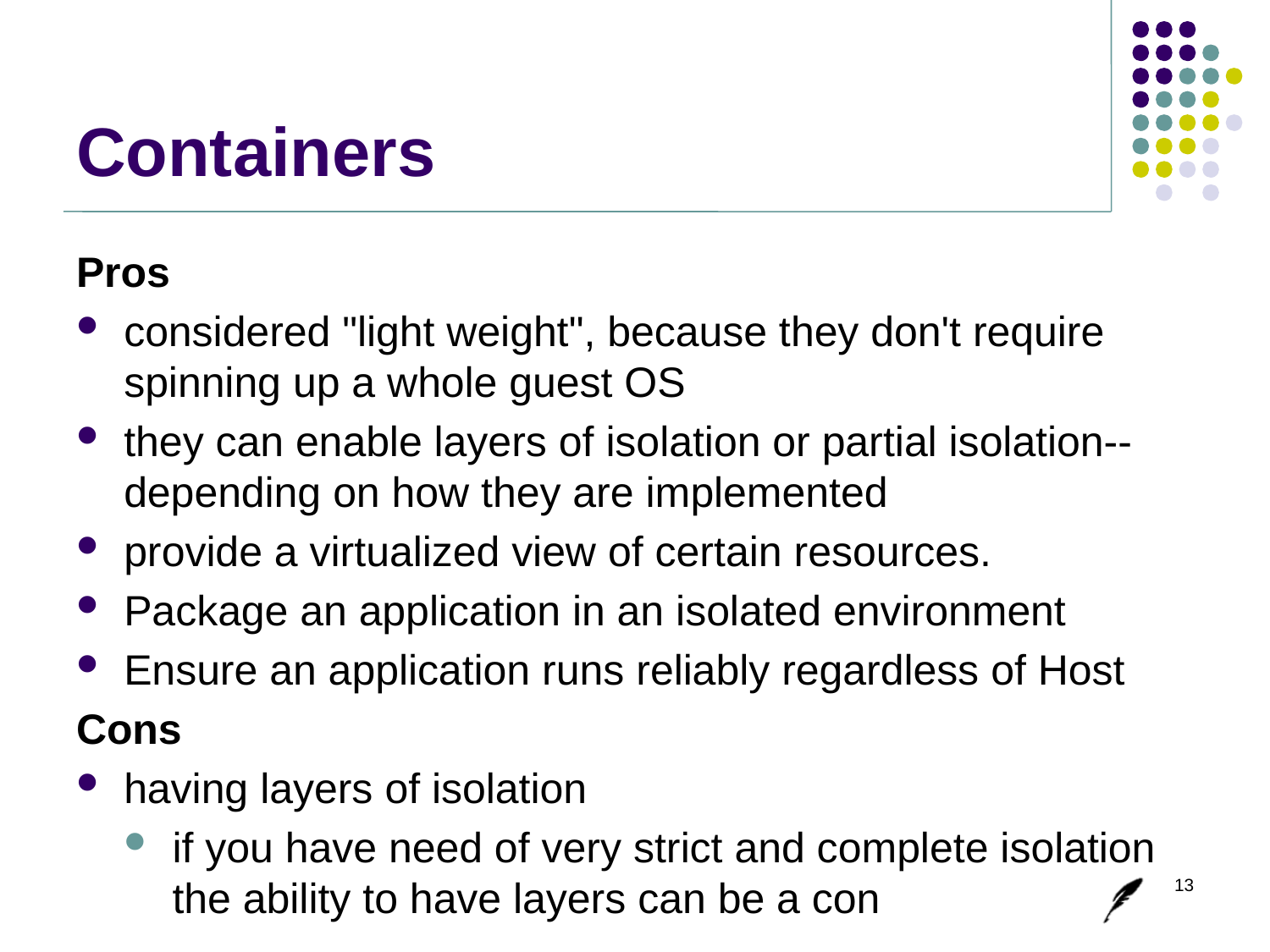

# Containers
Pros
considered "light weight", because they don't require spinning up a whole guest OS
they can enable layers of isolation or partial isolation-- depending on how they are implemented
provide a virtualized view of certain resources.
Package an application in an isolated environment
Ensure an application runs reliably regardless of Host
Cons
having layers of isolation
if you have need of very strict and complete isolation the ability to have layers can be a con

13